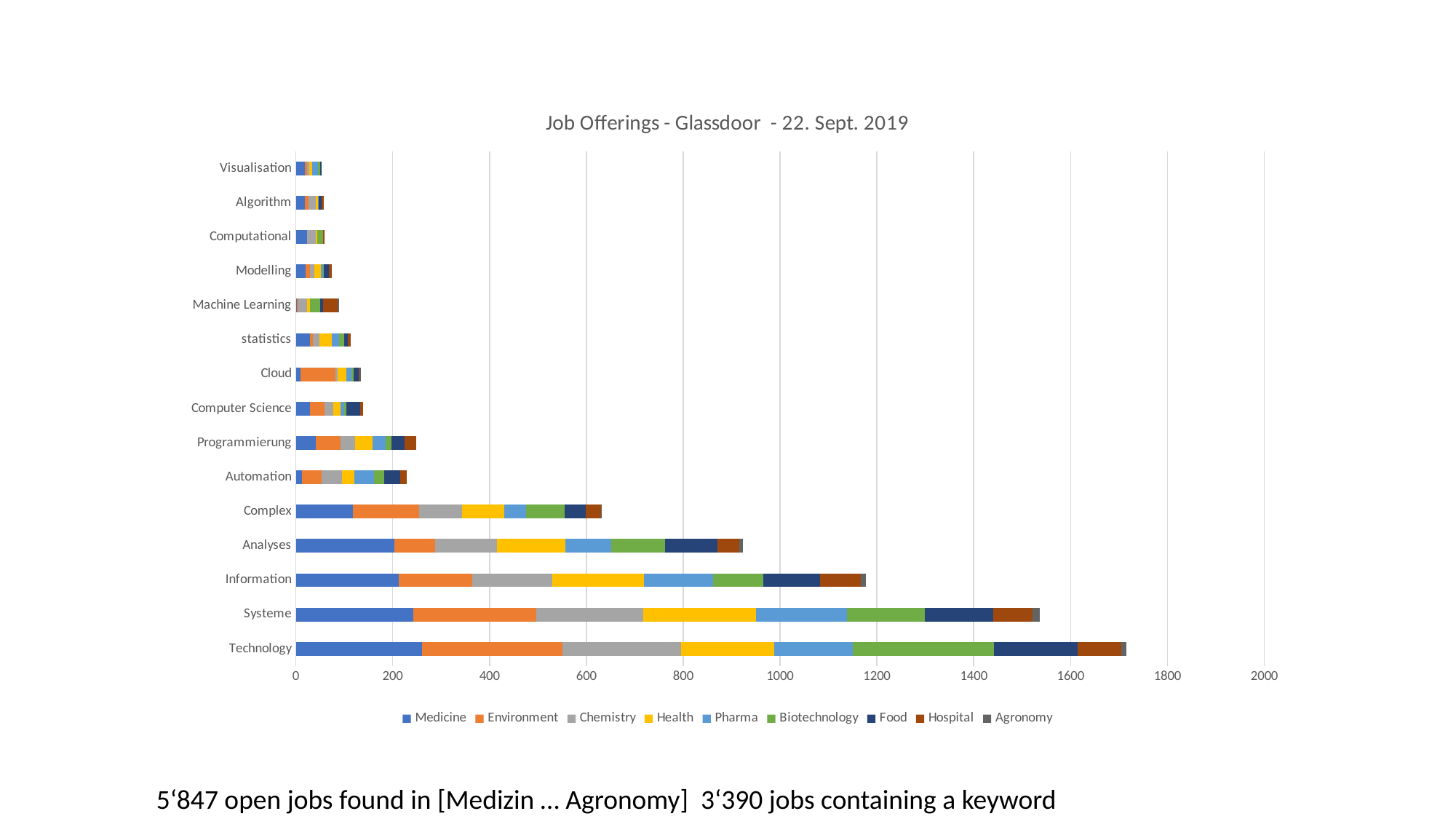

### Chart: Job Offerings - Glassdoor  - 22. Sept. 2019

| Category | Medicine | Environment | Chemistry | Health | Pharma | Biotechnology | Food | Hospital | Agronomy |
|---|---|---|---|---|---|---|---|---|---|
| Technology | 260.0 | 290.0 | 245.0 | 193.0 | 162.0 | 292.0 | 173.0 | 89.0 | 11.0 |
| Systeme | 243.0 | 254.0 | 221.0 | 232.0 | 188.0 | 161.0 | 141.0 | 82.0 | 14.0 |
| Information | 212.0 | 152.0 | 165.0 | 190.0 | 142.0 | 104.0 | 118.0 | 84.0 | 10.0 |
| Analyses | 203.0 | 84.0 | 129.0 | 141.0 | 94.0 | 111.0 | 108.0 | 46.0 | 8.0 |
| Complex | 118.0 | 136.0 | 90.0 | 86.0 | 45.0 | 80.0 | 44.0 | 31.0 | 1.0 |
| Automation | 12.0 | 42.0 | 41.0 | 26.0 | 40.0 | 21.0 | 33.0 | 14.0 | None |
| Programmierung | 42.0 | 51.0 | 30.0 | 35.0 | 27.0 | 13.0 | 27.0 | 23.0 | None |
| Computer Science | 30.0 | 30.0 | 17.0 | 15.0 | 8.0 | 5.0 | 28.0 | 6.0 | None |
| Cloud | 10.0 | 72.0 | 5.0 | 17.0 | 11.0 | 4.0 | 11.0 | 2.0 | 2.0 |
| statistics | 30.0 | 6.0 | 13.0 | 25.0 | 16.0 | 10.0 | 8.0 | 6.0 | None |
| Machine Learning | 3.0 | 2.0 | 18.0 | 7.0 | None | 20.0 | 7.0 | 29.0 | 4.0 |
| Modelling | 20.0 | 10.0 | 9.0 | 13.0 | 4.0 | 2.0 | 11.0 | 6.0 | None |
| Computational | 23.0 | None | 18.0 | 3.0 | 1.0 | 11.0 | None | 4.0 | None |
| Algorithm | 19.0 | 7.0 | 16.0 | 4.0 | 1.0 | 1.0 | 6.0 | 4.0 | None |
| Visualisation | 19.0 | 4.0 | 5.0 | 6.0 | 12.0 | 4.0 | 4.0 | None | None |
#

5‘847 open jobs found in [Medizin … Agronomy]  3‘390 jobs containing a keyword